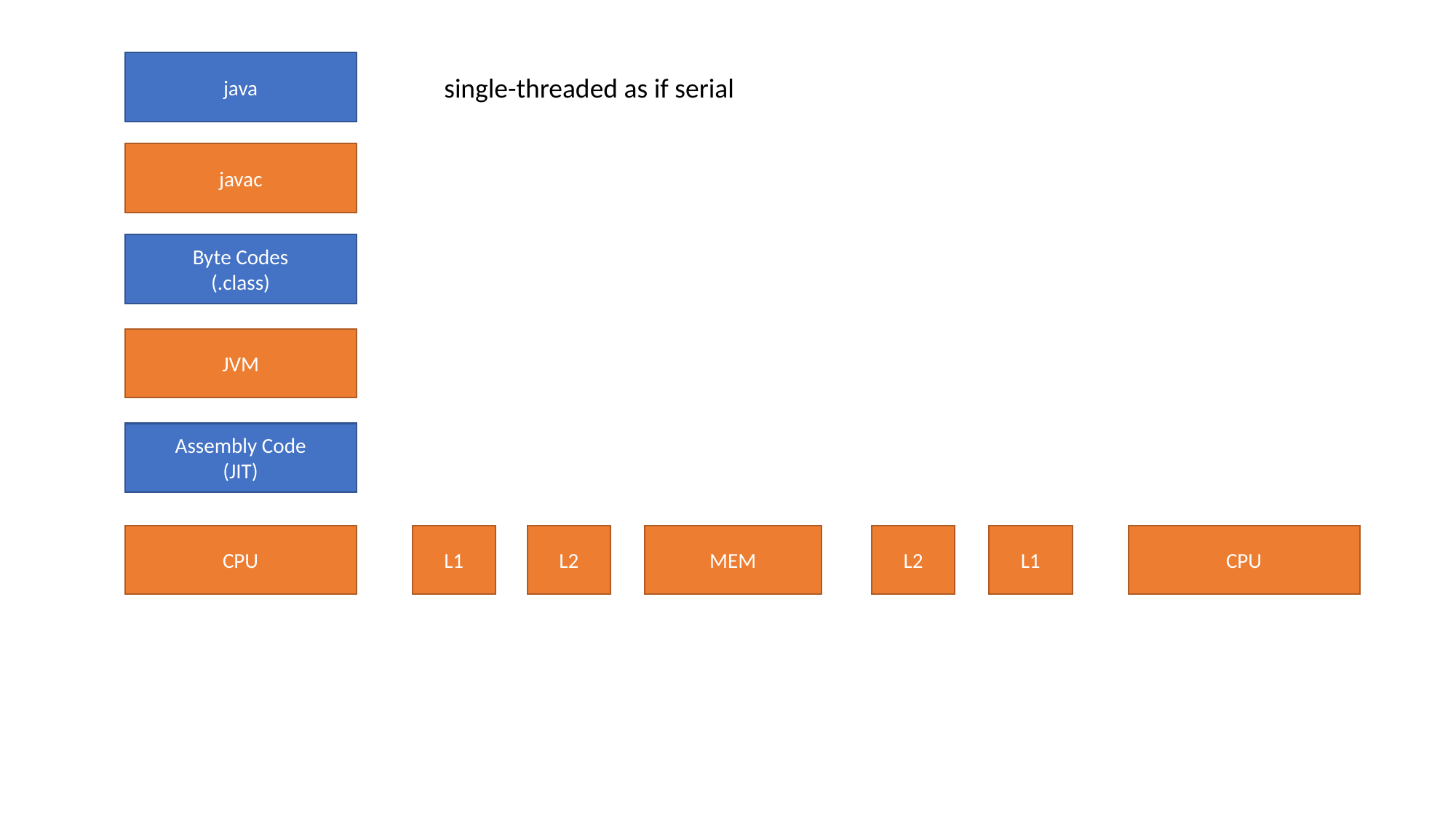

java
single-threaded as if serial
javac
Byte Codes
(.class)
JVM
Assembly Code
(JIT)
L2
L1
CPU
MEM
L1
L2
CPU